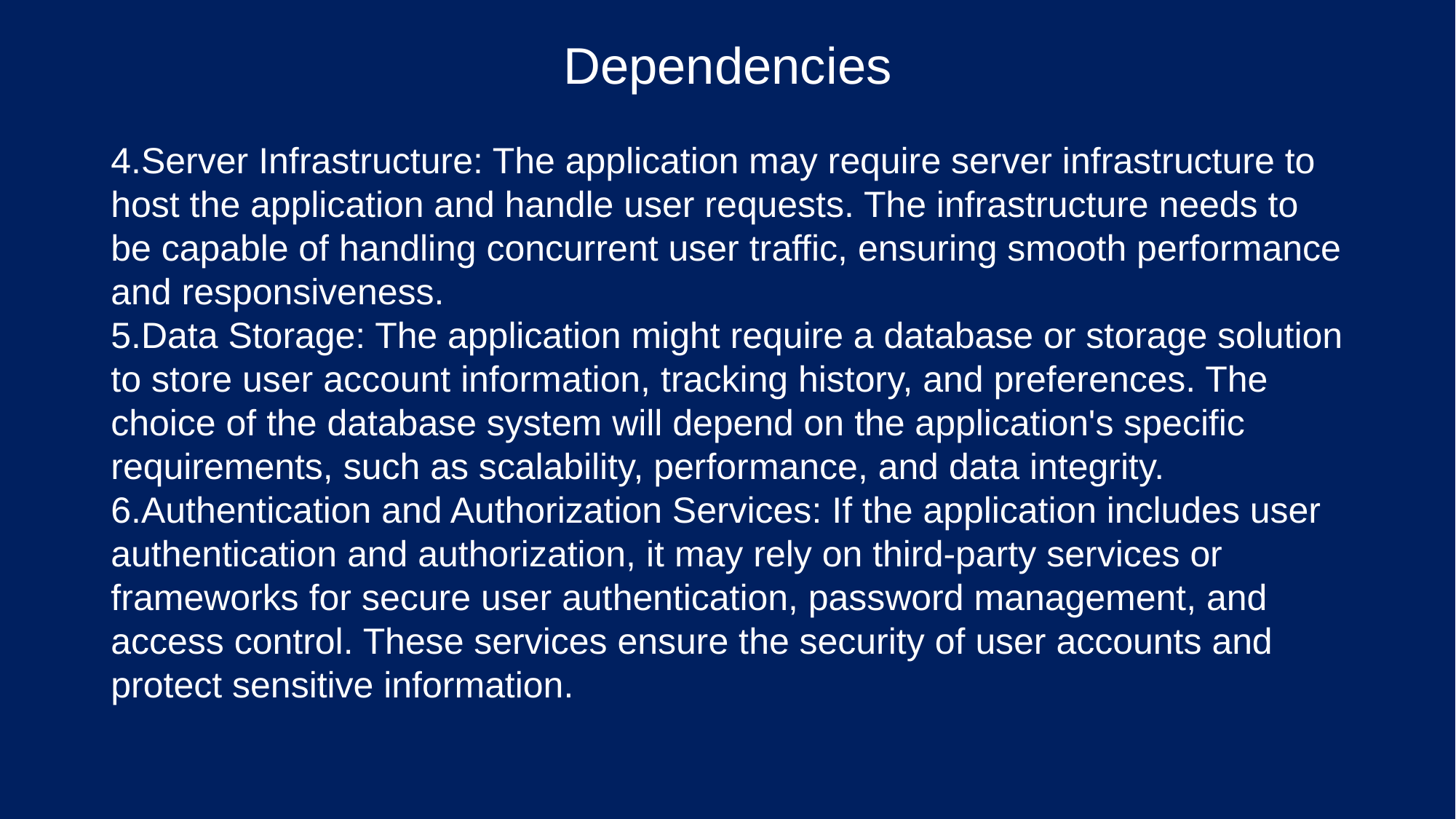

# Dependencies
Server Infrastructure: The application may require server infrastructure to host the application and handle user requests. The infrastructure needs to be capable of handling concurrent user traffic, ensuring smooth performance and responsiveness.
Data Storage: The application might require a database or storage solution to store user account information, tracking history, and preferences. The choice of the database system will depend on the application's specific requirements, such as scalability, performance, and data integrity.
Authentication and Authorization Services: If the application includes user authentication and authorization, it may rely on third-party services or frameworks for secure user authentication, password management, and access control. These services ensure the security of user accounts and protect sensitive information.